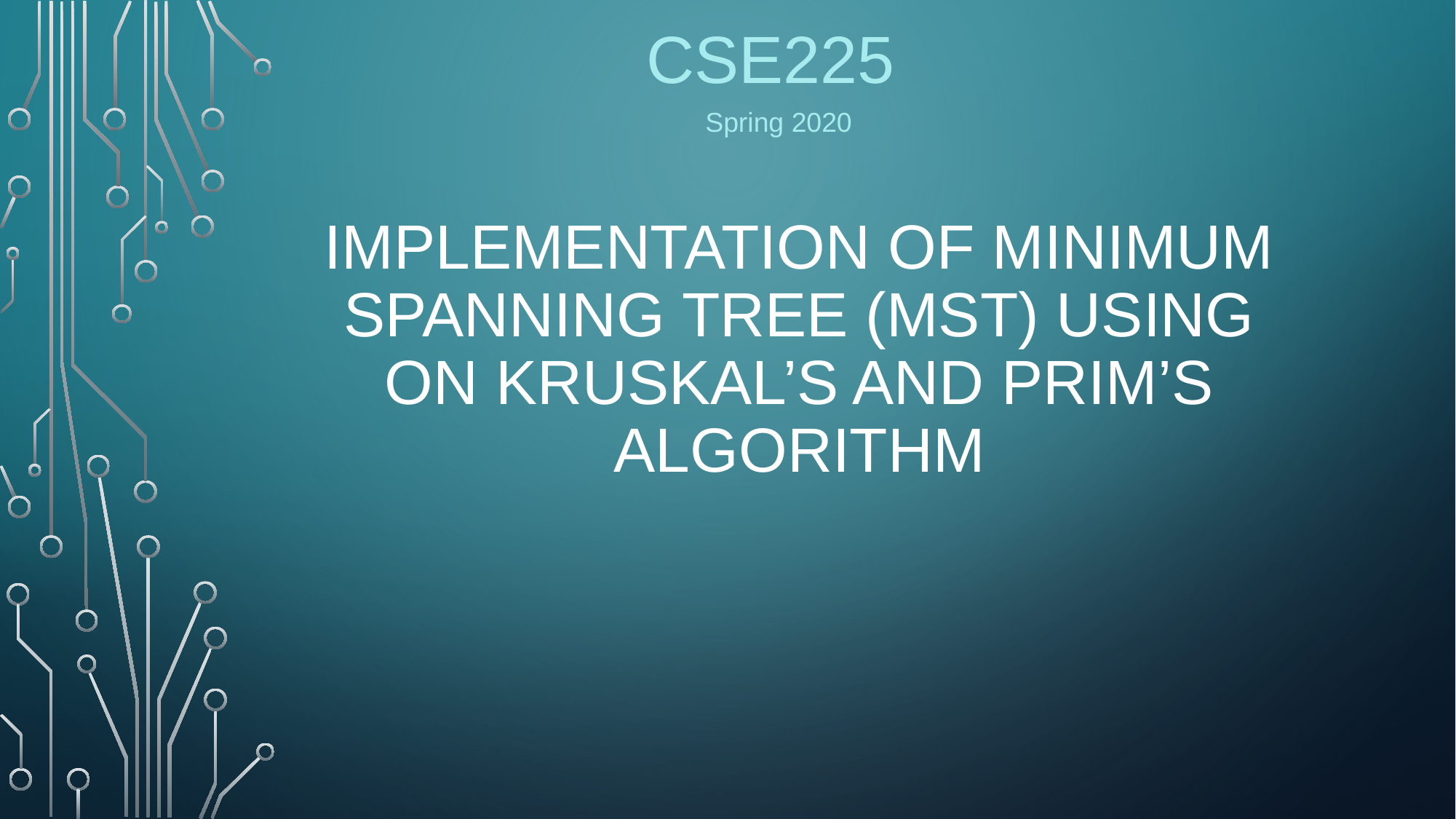

CSE225
Spring 2020
# IMPLEMENTATION OF MINIMUM SPANNING TREE (MST) USING ON KRUSKAL’S AND PRIM’S ALGORITHM